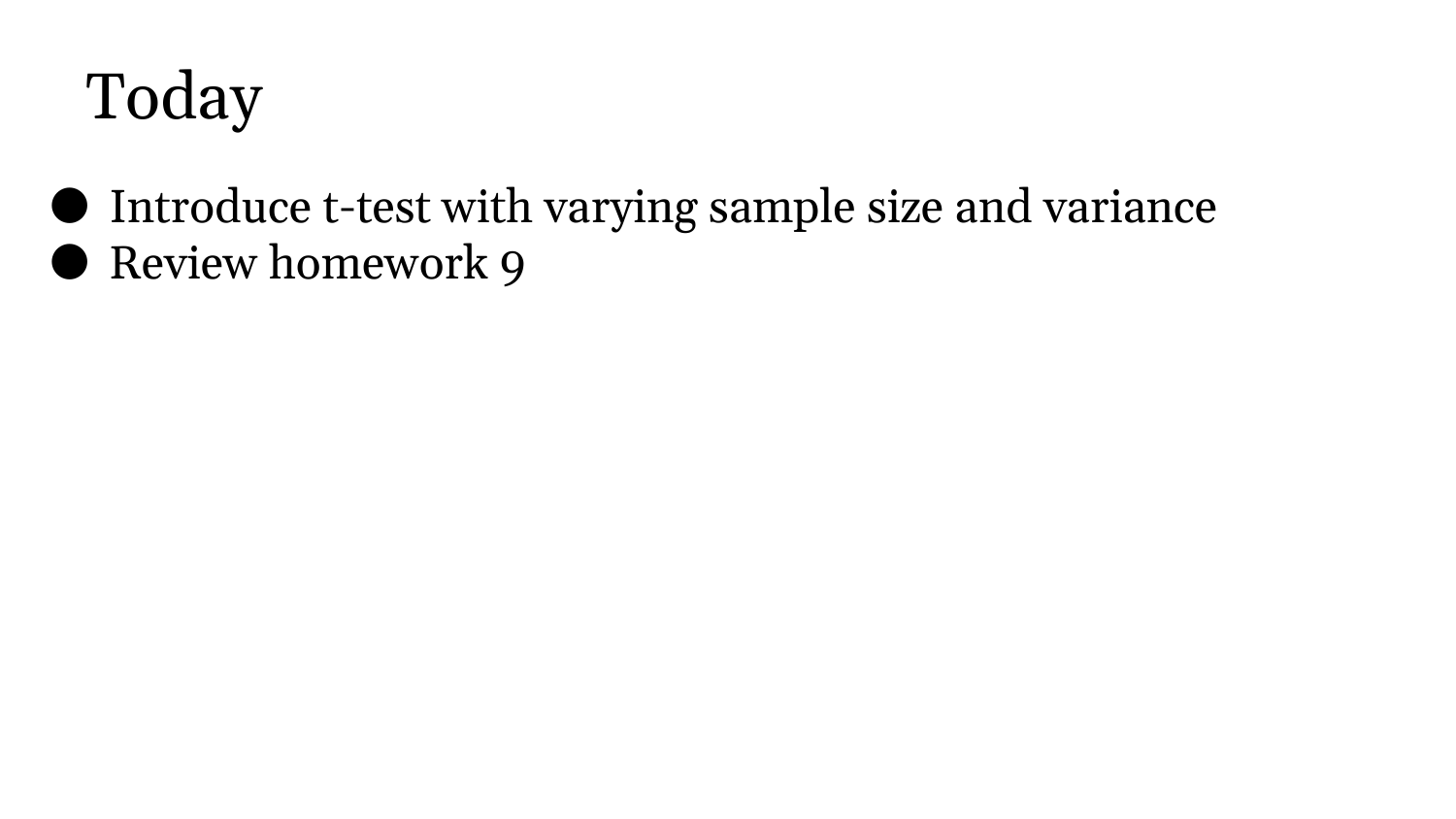

Today
Introduce t-test with varying sample size and variance
Review homework 9